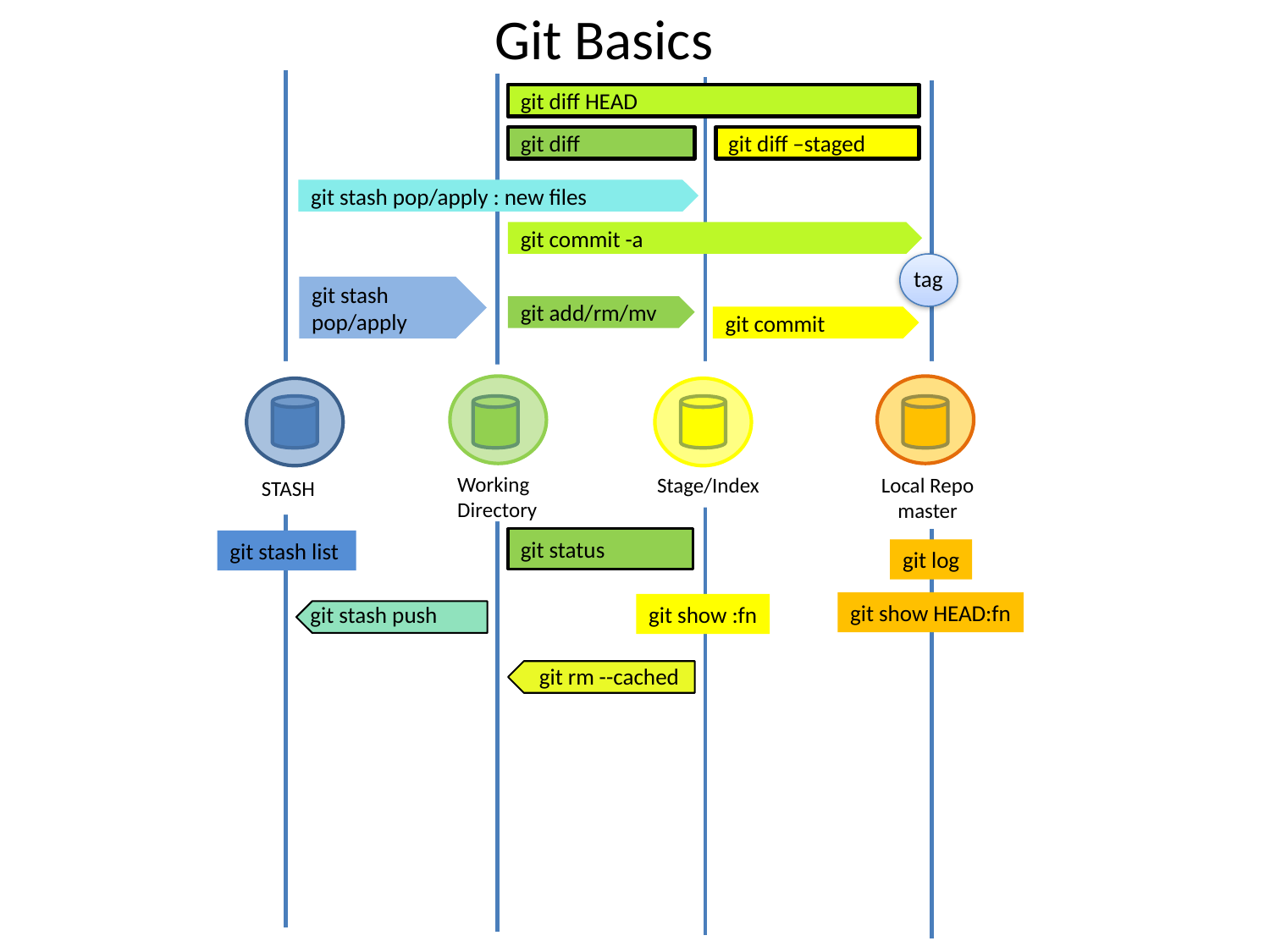

# Git Basics
git diff HEAD
git diff
git diff –staged
git stash pop/apply : new files
git commit -a

tag
git stash pop/apply
git add/rm/mv
git commit

Working
Directory
Stage/Index
Local Repo
master
STASH
git status
git stash list
git log
git show HEAD:fn
git stash push
git show :fn

git rm --cached